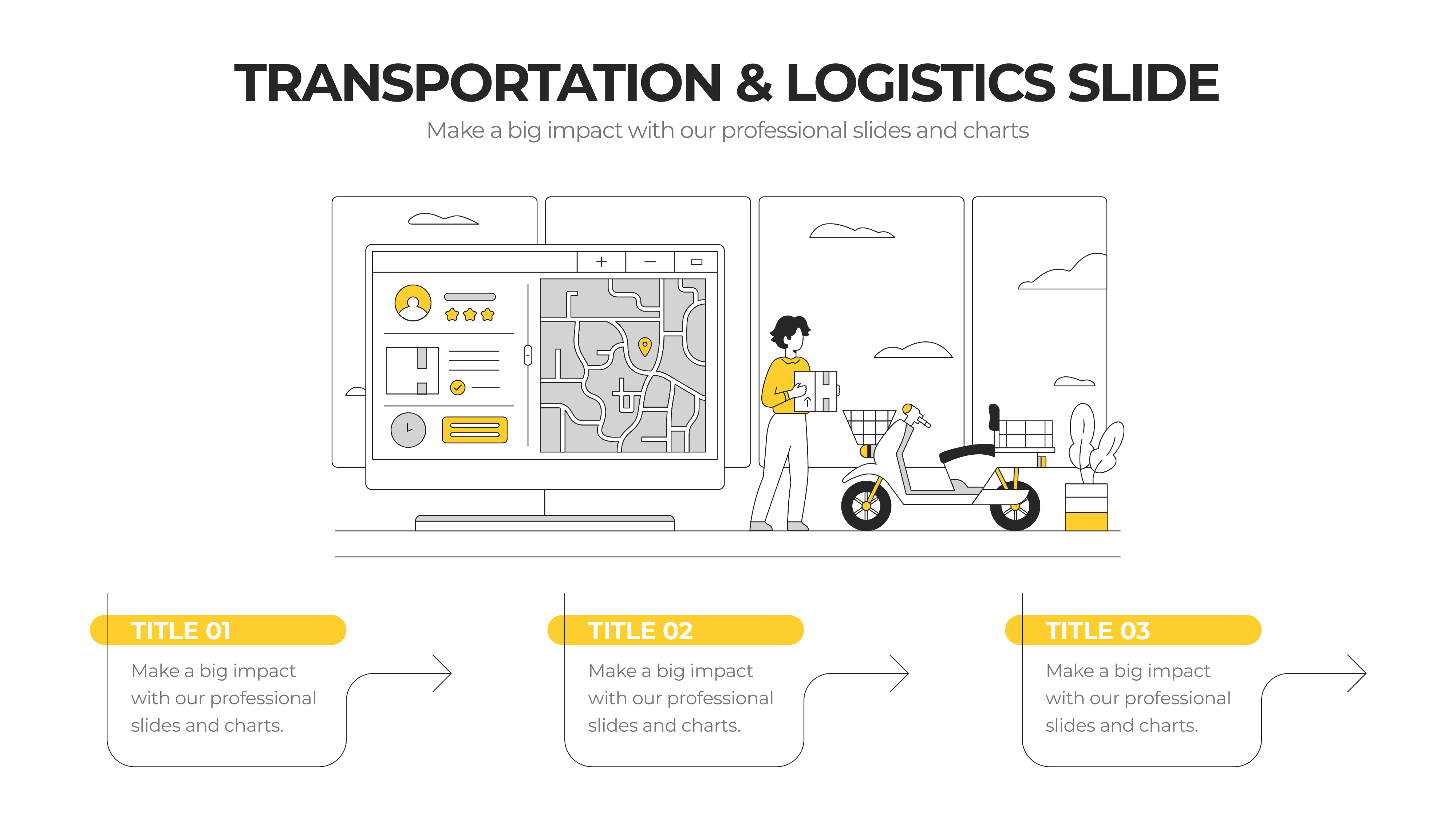

TRANSPORTATION & LOGISTICS SLIDE
Make a big impact with our professional slides and charts

TITLE 01
TITLE 02
TITLE 03

Make a big impact with our professional slides and charts.
Make a big impact with our professional slides and charts.
Make a big impact with our professional slides and charts.